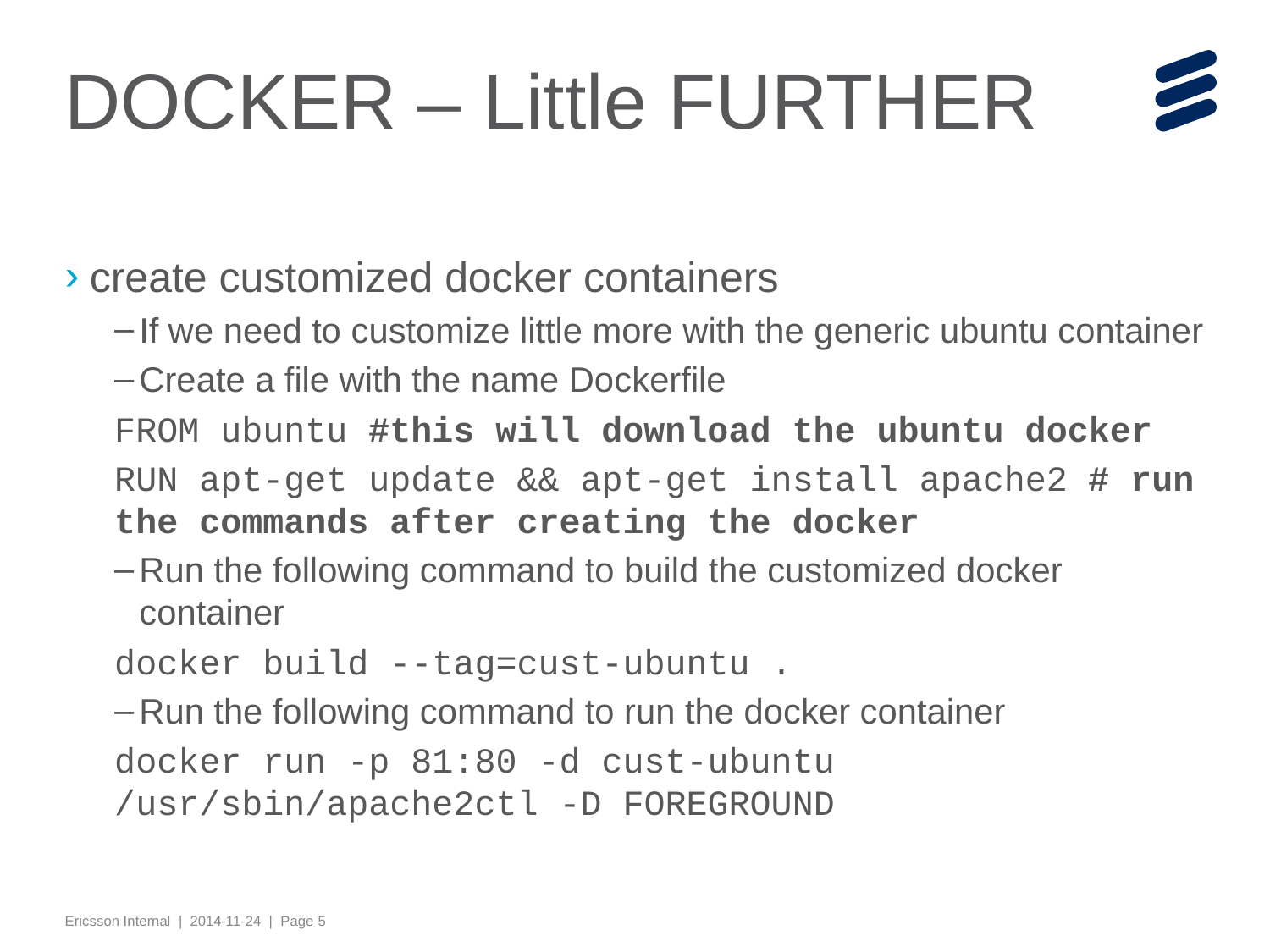

# DOCKER – Little FURTHER
create customized docker containers
If we need to customize little more with the generic ubuntu container
Create a file with the name Dockerfile
FROM ubuntu #this will download the ubuntu docker
RUN apt-get update && apt-get install apache2 # run the commands after creating the docker
Run the following command to build the customized docker container
docker build --tag=cust-ubuntu .
Run the following command to run the docker container
docker run -p 81:80 -d cust-ubuntu /usr/sbin/apache2ctl -D FOREGROUND